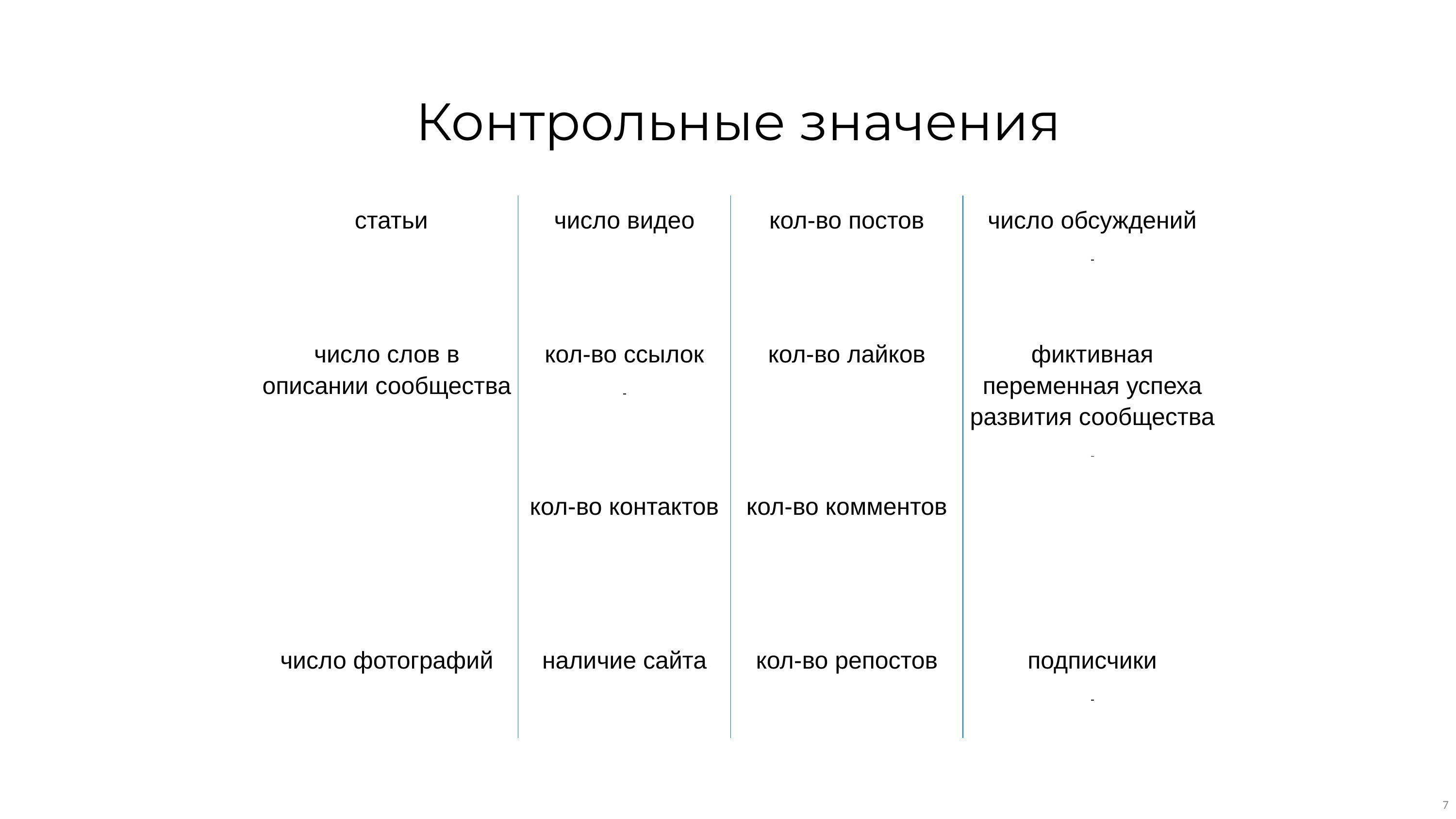

Контрольные значения
| статьи | число видео | кол-во постов | число обсуждений |
| --- | --- | --- | --- |
| число слов в описании сообщества | кол-во ссылок | кол-во лайков | фиктивная переменная успеха развития сообщества |
|  | кол-во контактов | кол-во комментов |  |
| число фотографий | наличие сайта | кол-во репостов | подписчики |

7